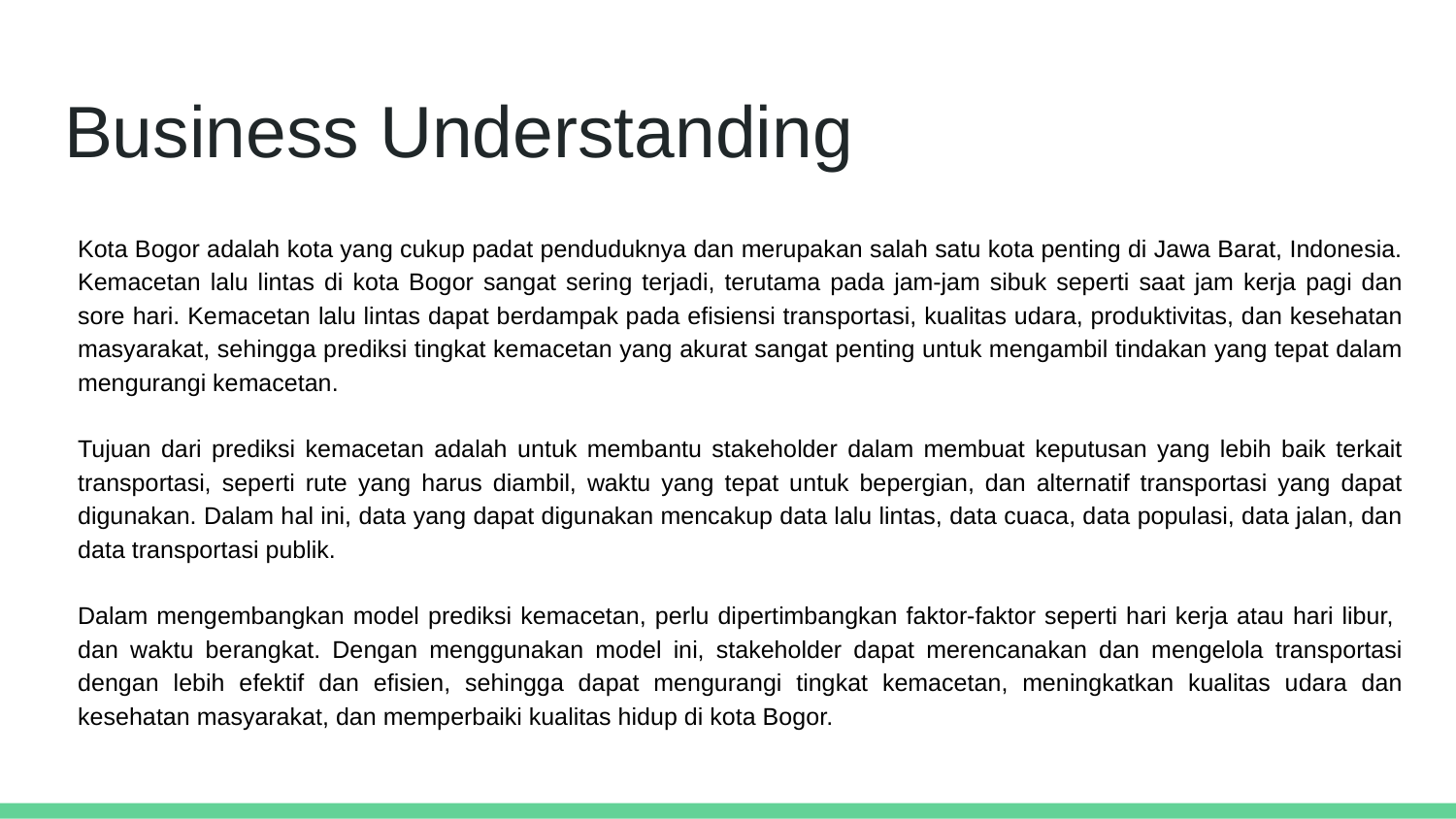

# Business Understanding
Kota Bogor adalah kota yang cukup padat penduduknya dan merupakan salah satu kota penting di Jawa Barat, Indonesia. Kemacetan lalu lintas di kota Bogor sangat sering terjadi, terutama pada jam-jam sibuk seperti saat jam kerja pagi dan sore hari. Kemacetan lalu lintas dapat berdampak pada efisiensi transportasi, kualitas udara, produktivitas, dan kesehatan masyarakat, sehingga prediksi tingkat kemacetan yang akurat sangat penting untuk mengambil tindakan yang tepat dalam mengurangi kemacetan.

Tujuan dari prediksi kemacetan adalah untuk membantu stakeholder dalam membuat keputusan yang lebih baik terkait transportasi, seperti rute yang harus diambil, waktu yang tepat untuk bepergian, dan alternatif transportasi yang dapat digunakan. Dalam hal ini, data yang dapat digunakan mencakup data lalu lintas, data cuaca, data populasi, data jalan, dan data transportasi publik.

Dalam mengembangkan model prediksi kemacetan, perlu dipertimbangkan faktor-faktor seperti hari kerja atau hari libur,  dan waktu berangkat. Dengan menggunakan model ini, stakeholder dapat merencanakan dan mengelola transportasi dengan lebih efektif dan efisien, sehingga dapat mengurangi tingkat kemacetan, meningkatkan kualitas udara dan kesehatan masyarakat, dan memperbaiki kualitas hidup di kota Bogor.